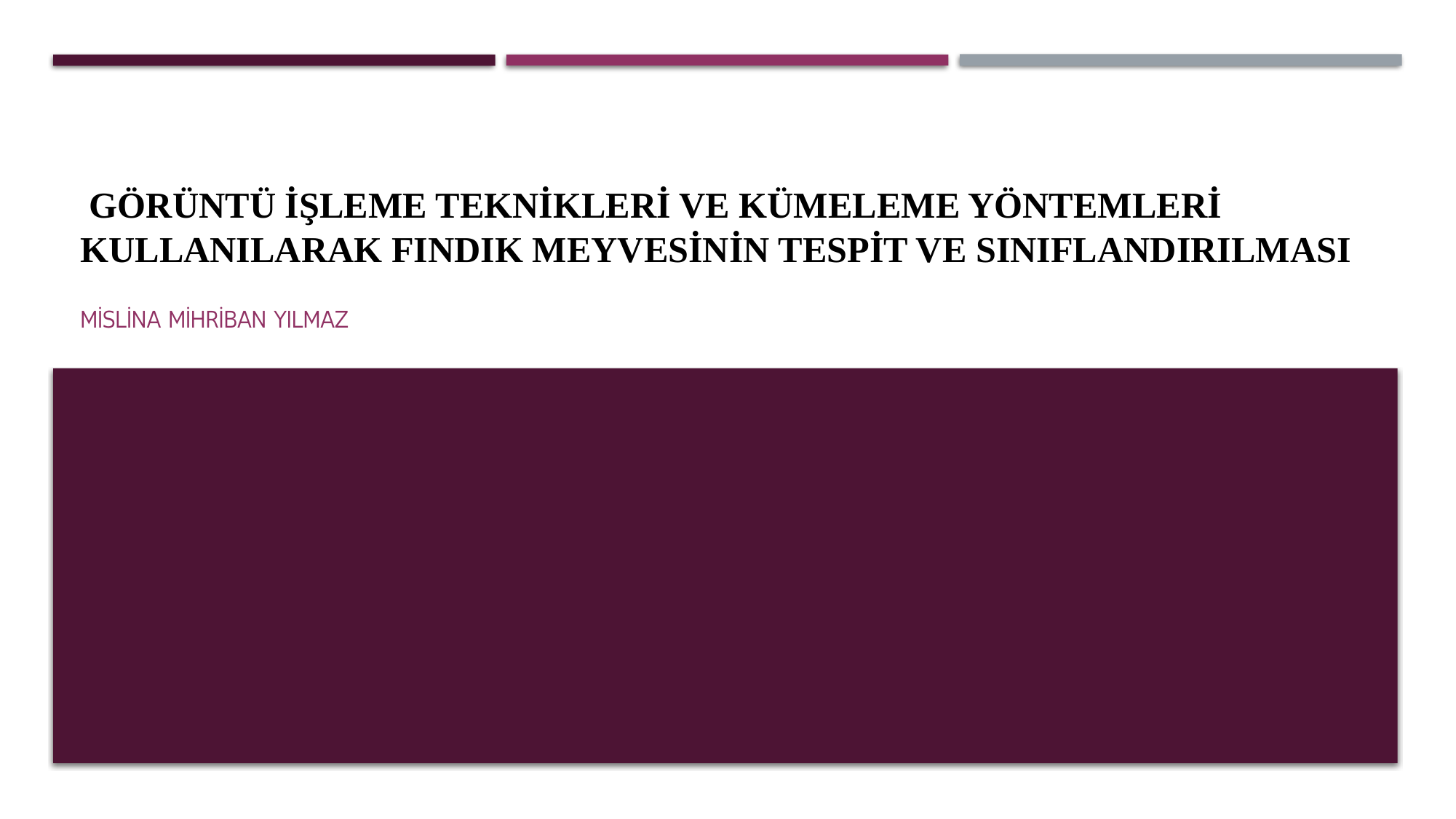

# GÖRÜNTÜ İŞLEME TEKNİKLERİ VE KÜMELEME YÖNTEMLERİ KULLANILARAK FINDIK MEYVESİNİN TESPİT VE SINIFLANDIRILMASI
Mislina mihriban yılmaz